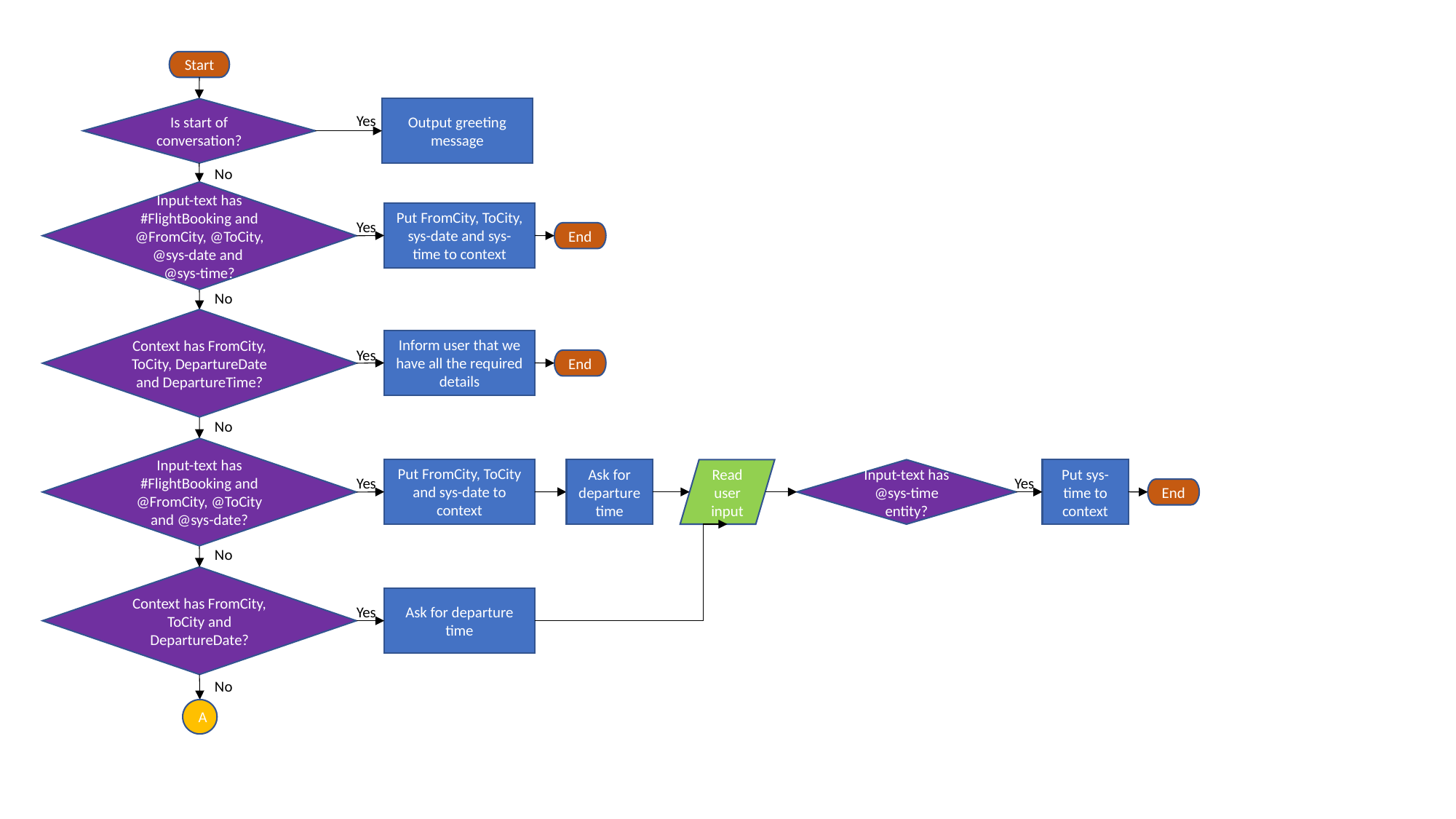

Start
Is start of conversation?
Output greeting message
Yes
No
Input-text has #FlightBooking and @FromCity, @ToCity, @sys-date and
@sys-time?
Put FromCity, ToCity, sys-date and sys-time to context
Yes
End
No
Context has FromCity, ToCity, DepartureDate and DepartureTime?
Inform user that we have all the required details
Yes
End
No
Input-text has #FlightBooking and @FromCity, @ToCity and @sys-date?
Put FromCity, ToCity and sys-date to context
Ask for departure time
Read user input
Input-text has @sys-time entity?
Put sys-time to context
Yes
Yes
End
No
Context has FromCity, ToCity and DepartureDate?
Ask for departure time
Yes
No
A